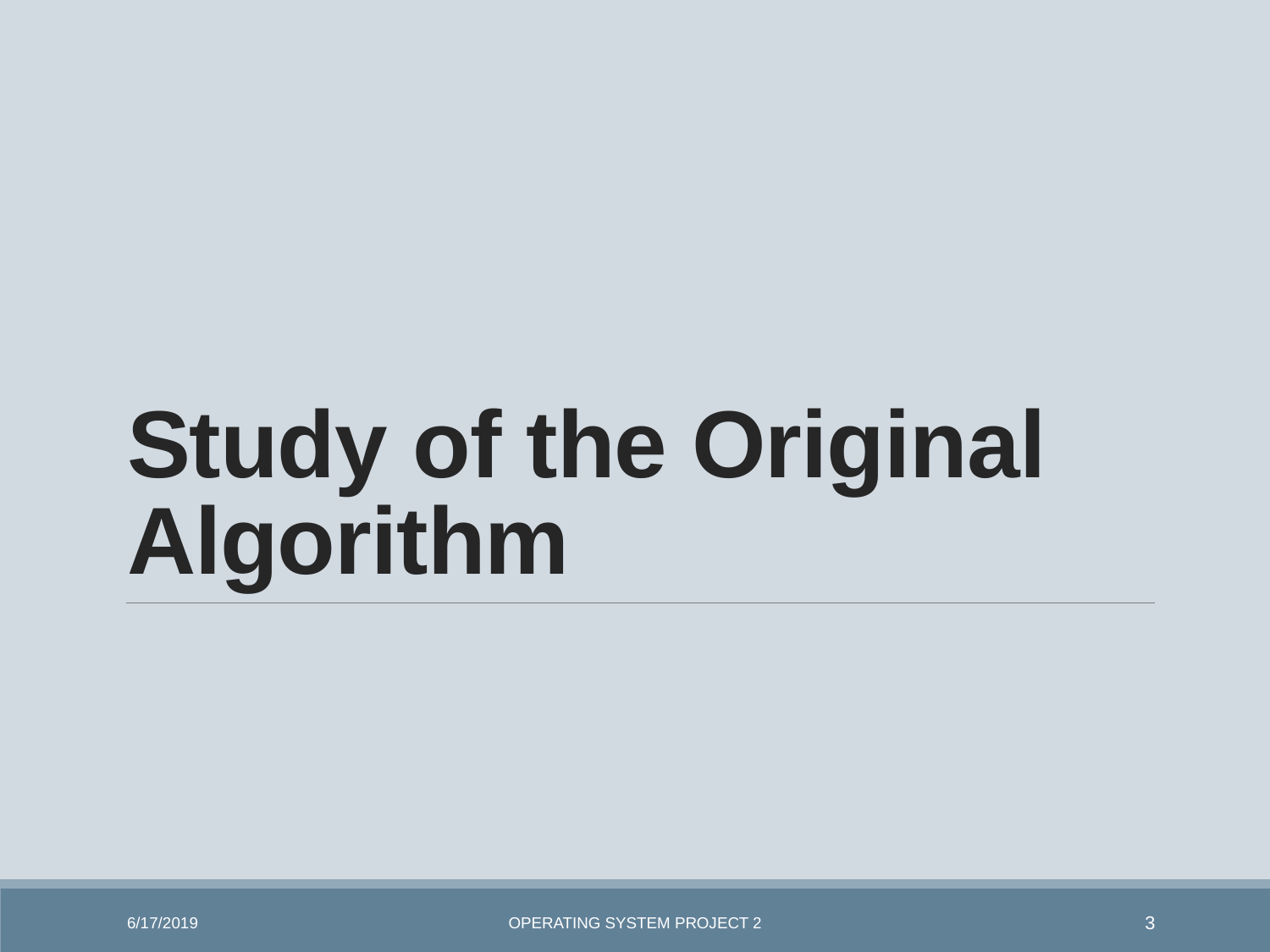

# Study of the Original Algorithm

6/17/2019
Operating System Project 2
3